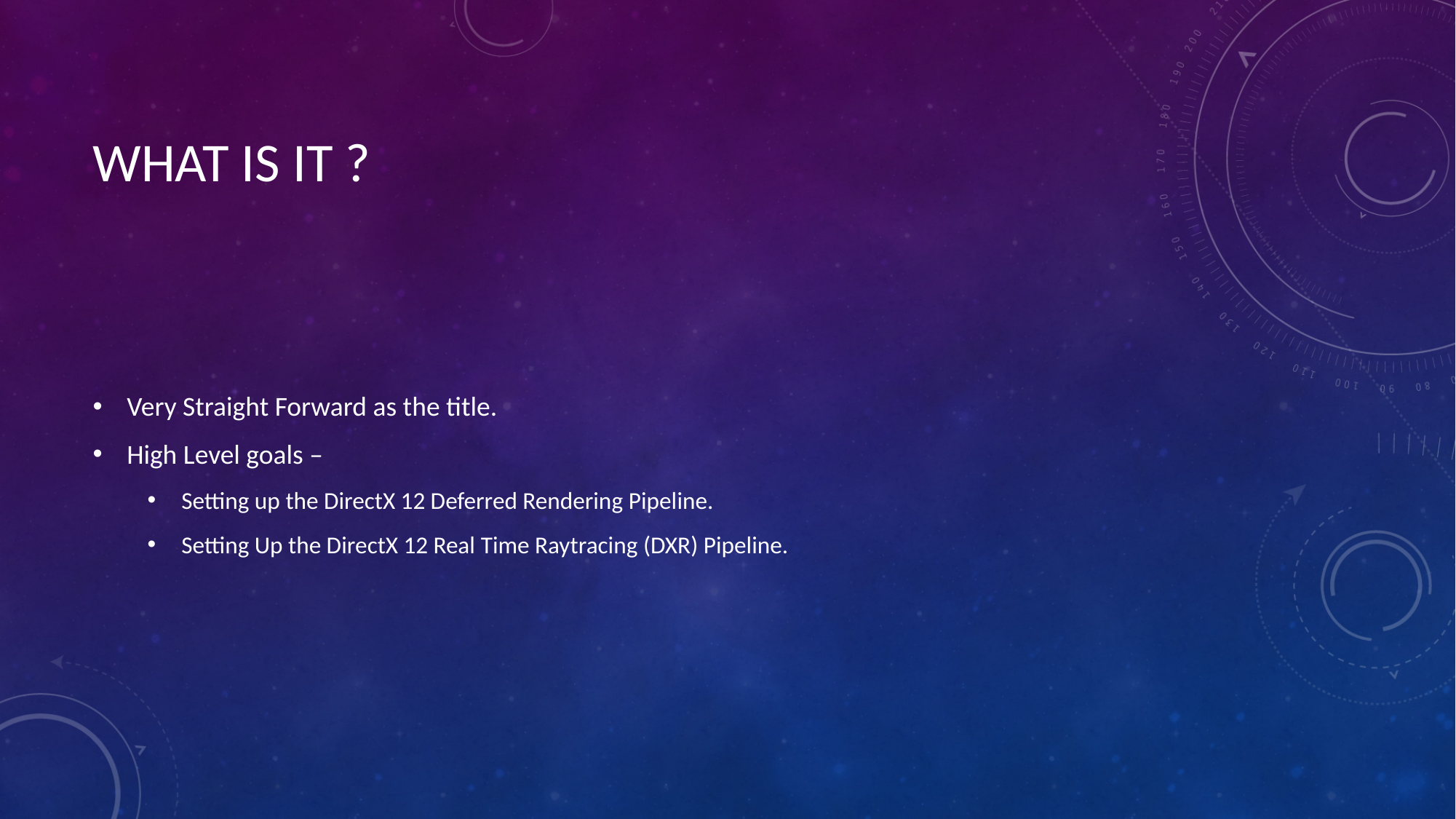

# What IS IT ?
Very Straight Forward as the title.
High Level goals –
Setting up the DirectX 12 Deferred Rendering Pipeline.
Setting Up the DirectX 12 Real Time Raytracing (DXR) Pipeline.